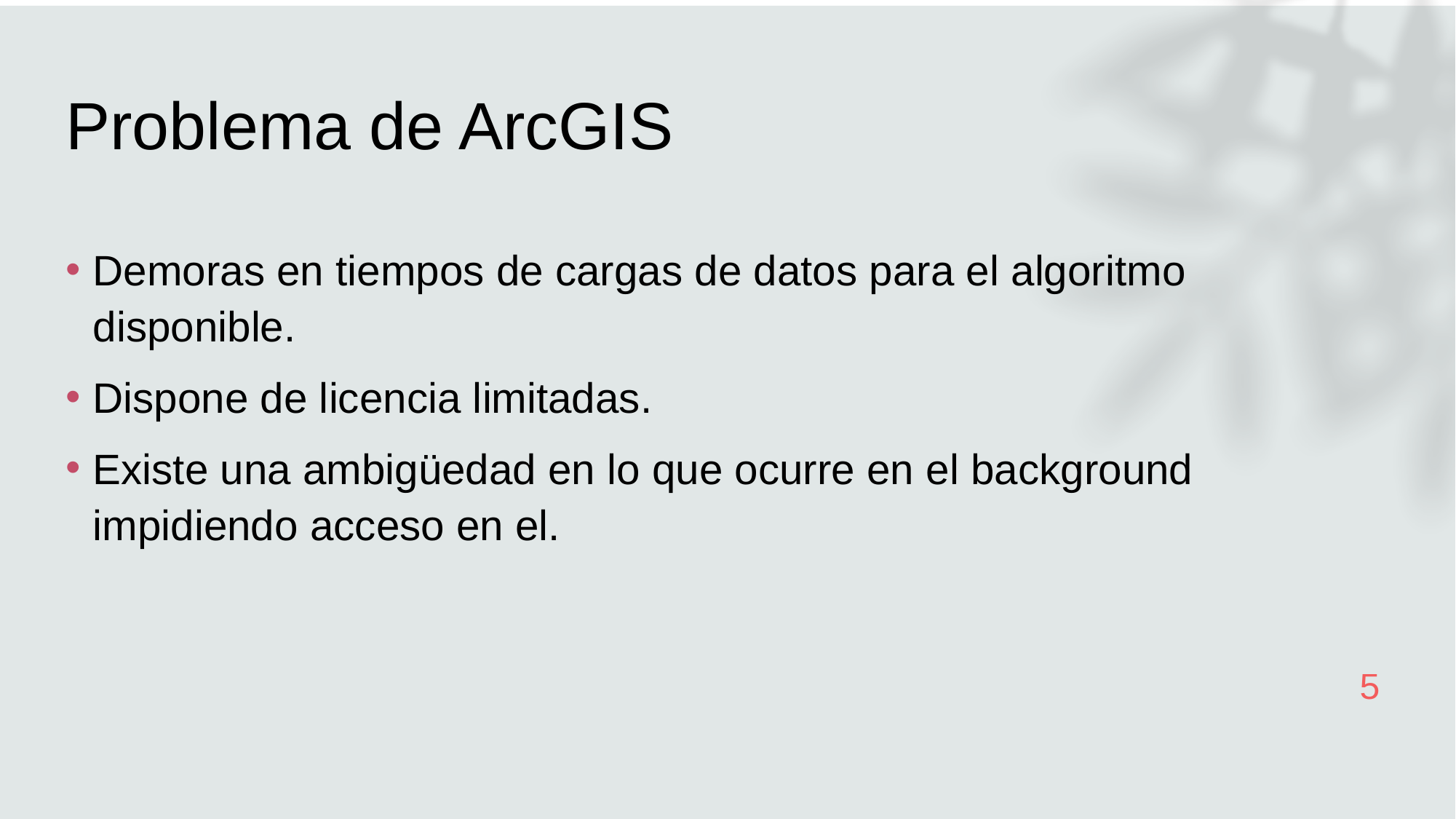

# Problema de ArcGIS
Demoras en tiempos de cargas de datos para el algoritmo disponible.
Dispone de licencia limitadas.
Existe una ambigüedad en lo que ocurre en el background impidiendo acceso en el.

5